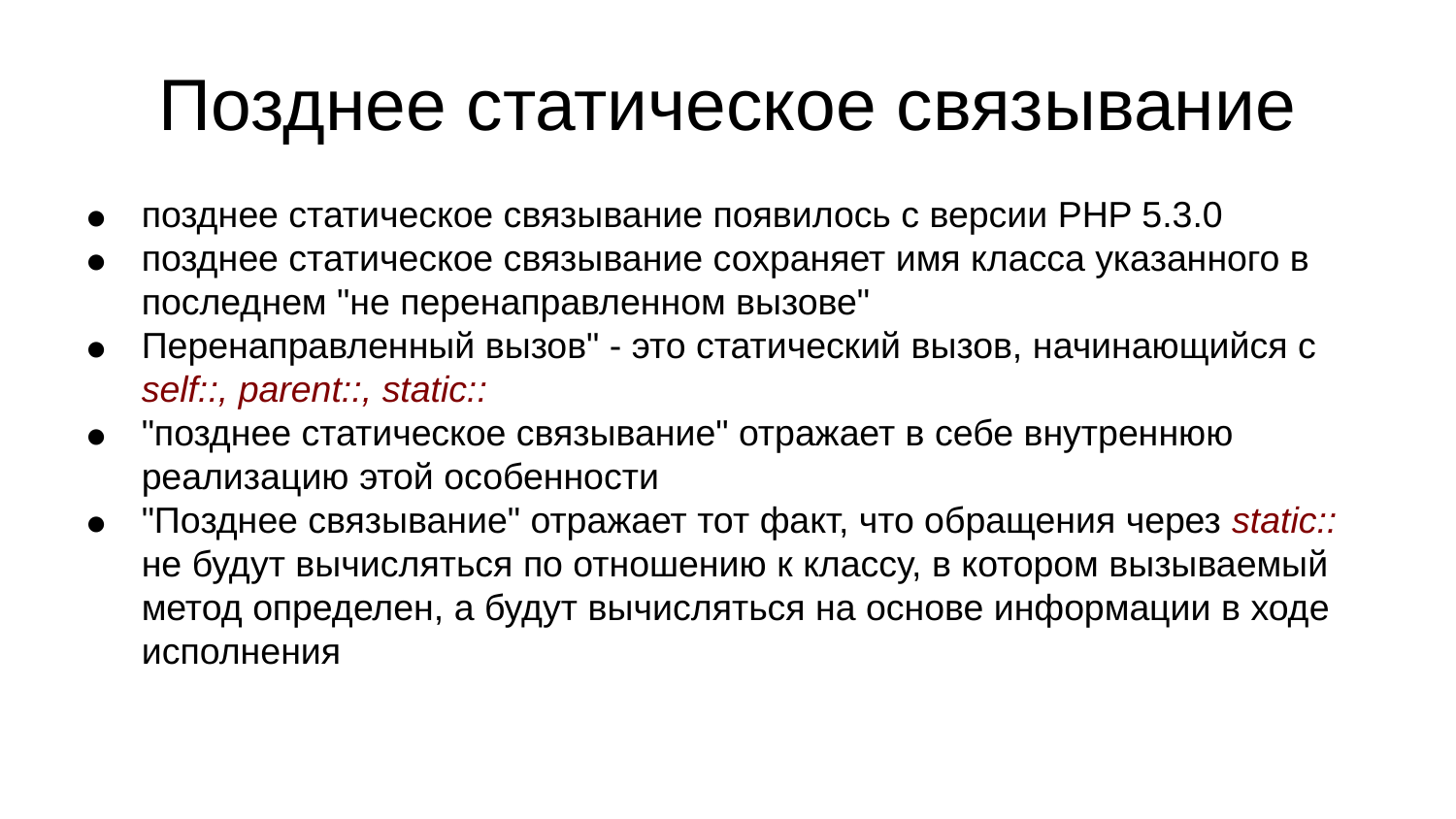

Позднее статическое связывание
позднее статическое связывание появилось с версии PHP 5.3.0
позднее статическое связывание сохраняет имя класса указанного в последнем "не перенаправленном вызове"
Перенаправленный вызов" - это статический вызов, начинающийся с self::, parent::, static::
"позднее статическое связывание" отражает в себе внутреннюю реализацию этой особенности
"Позднее связывание" отражает тот факт, что обращения через static:: не будут вычисляться по отношению к классу, в котором вызываемый метод определен, а будут вычисляться на основе информации в ходе исполнения